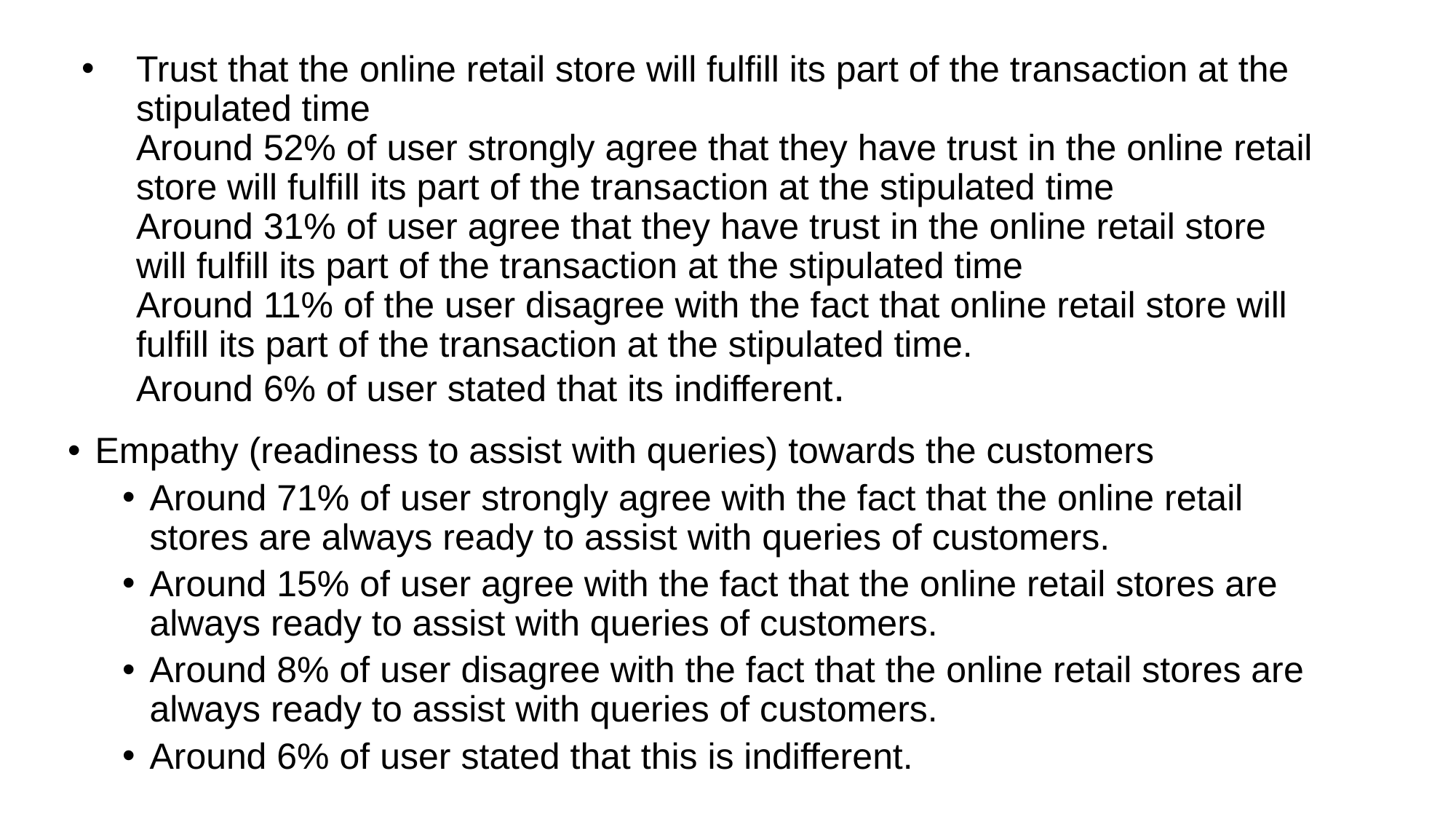

# Trust that the online retail store will fulfill its part of the transaction at the stipulated time Around 52% of user strongly agree that they have trust in the online retail store will fulfill its part of the transaction at the stipulated time Around 31% of user agree that they have trust in the online retail store will fulfill its part of the transaction at the stipulated time Around 11% of the user disagree with the fact that online retail store will fulfill its part of the transaction at the stipulated time. Around 6% of user stated that its indifferent.
Empathy (readiness to assist with queries) towards the customers
Around 71% of user strongly agree with the fact that the online retail stores are always ready to assist with queries of customers.
Around 15% of user agree with the fact that the online retail stores are always ready to assist with queries of customers.
Around 8% of user disagree with the fact that the online retail stores are always ready to assist with queries of customers.
Around 6% of user stated that this is indifferent.